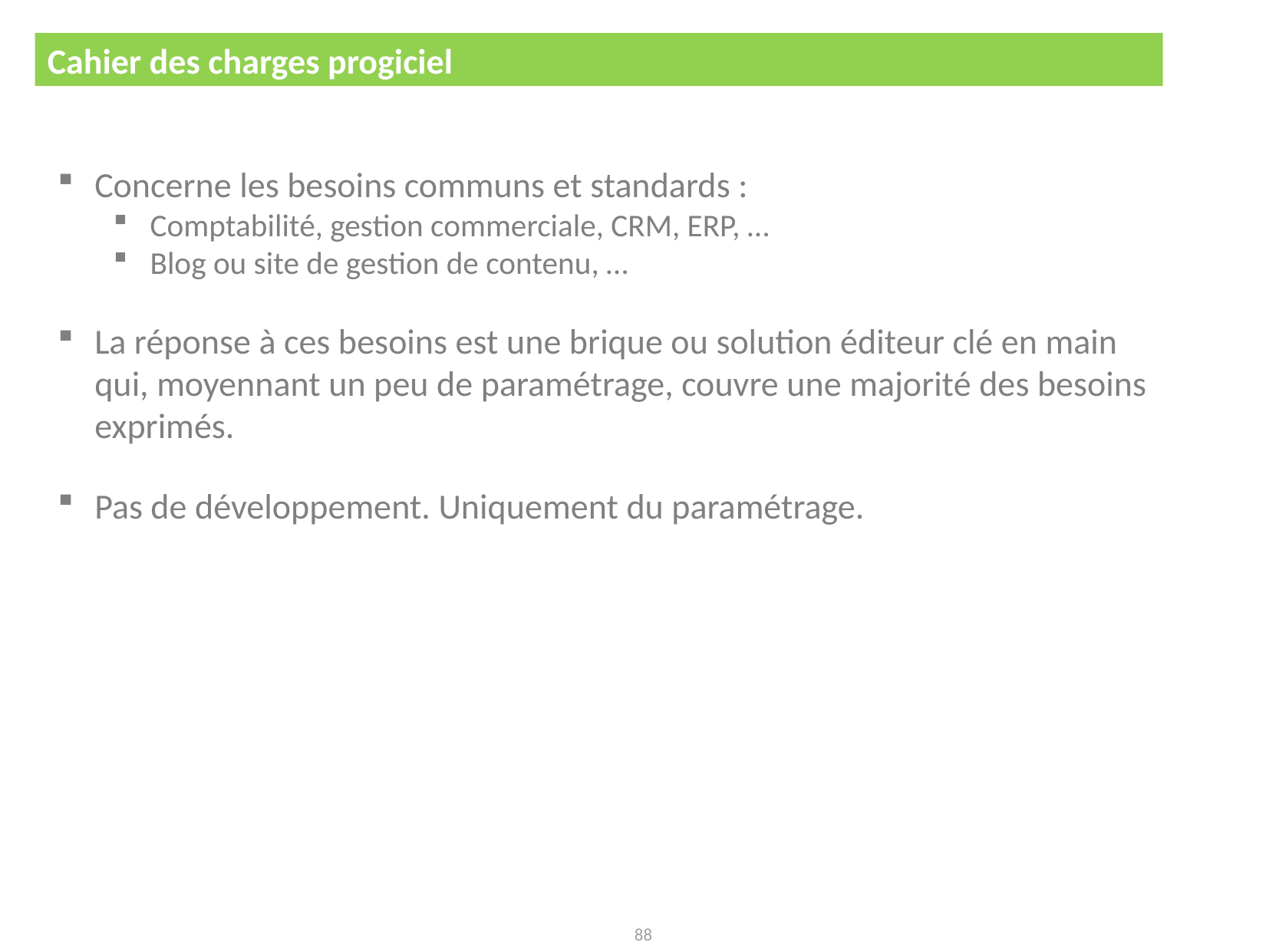

Cahier des charges progiciel
Autres cahiers des charges
Concerne les besoins communs et standards :
Comptabilité, gestion commerciale, CRM, ERP, …
Blog ou site de gestion de contenu, …

La réponse à ces besoins est une brique ou solution éditeur clé en main qui, moyennant un peu de paramétrage, couvre une majorité des besoins exprimés.

Pas de développement. Uniquement du paramétrage.

88